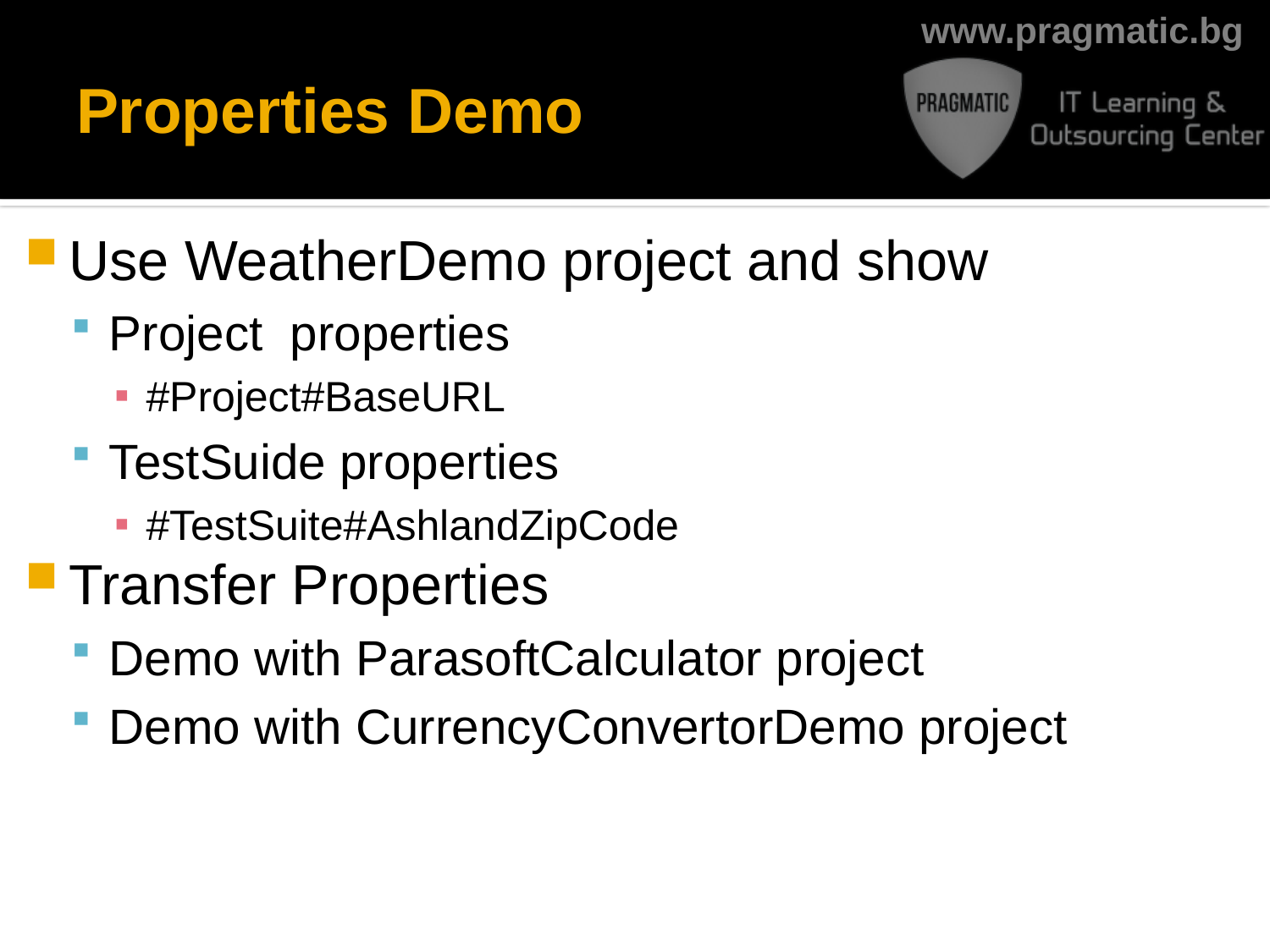

# Properties Demo
Use WeatherDemo project and show
Project  properties
#Project#BaseURL
TestSuide properties
#TestSuite#AshlandZipCode
Transfer Properties
Demo with ParasoftCalculator project
Demo with CurrencyConvertorDemo project